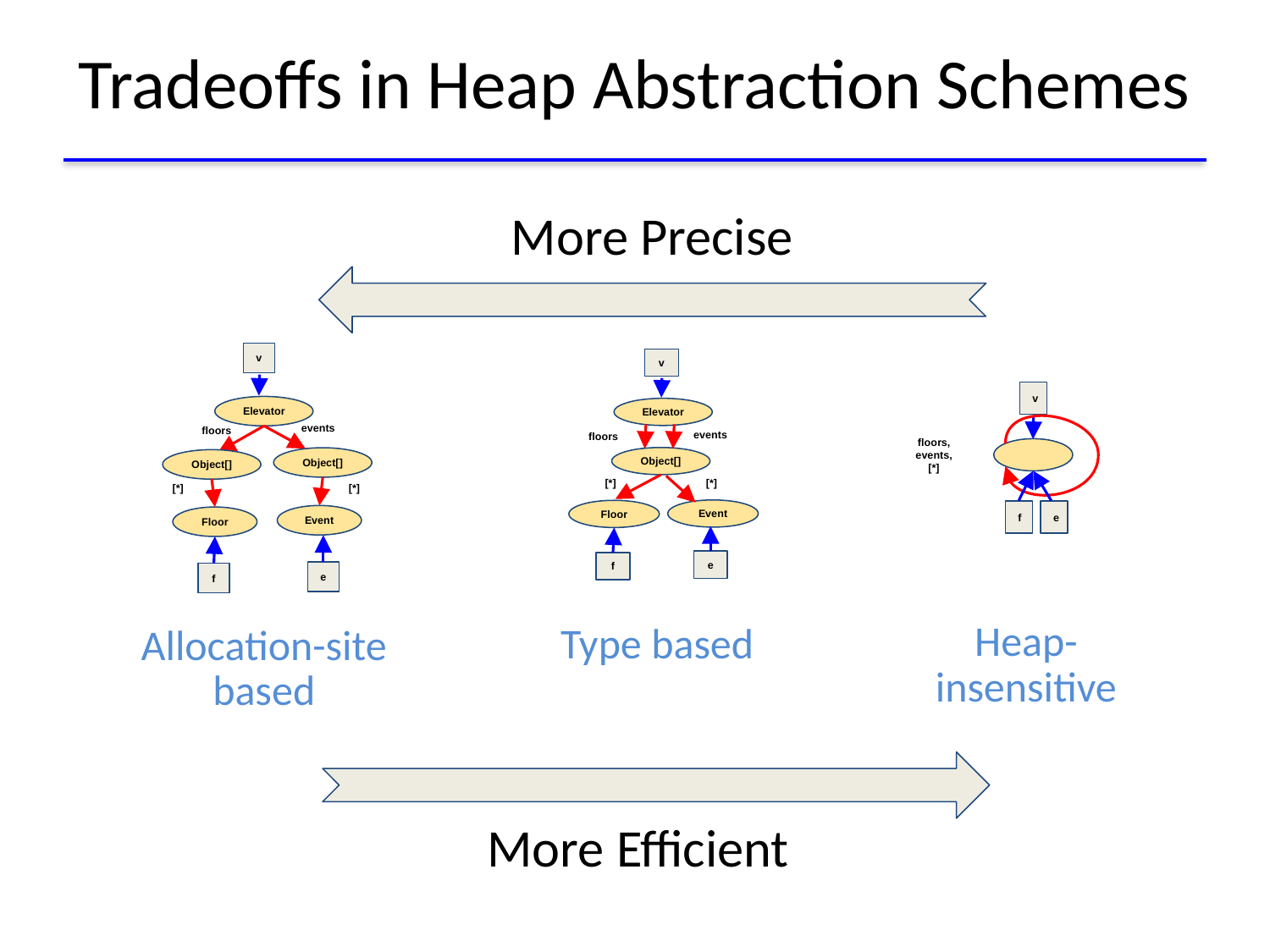

# Tradeoffs in Heap Abstraction Schemes
More Precise

v
v
v
Elevator
Elevator
events
floors
events
floors
floors,
events,
[*]

Object[]
Object[]
Object[]
[*]
[*]
[*]
[*]
Event
Floor
e
f
Event
Floor
e
f
e
f
Heap-insensitive
Type based
Allocation-site based

More Efficient